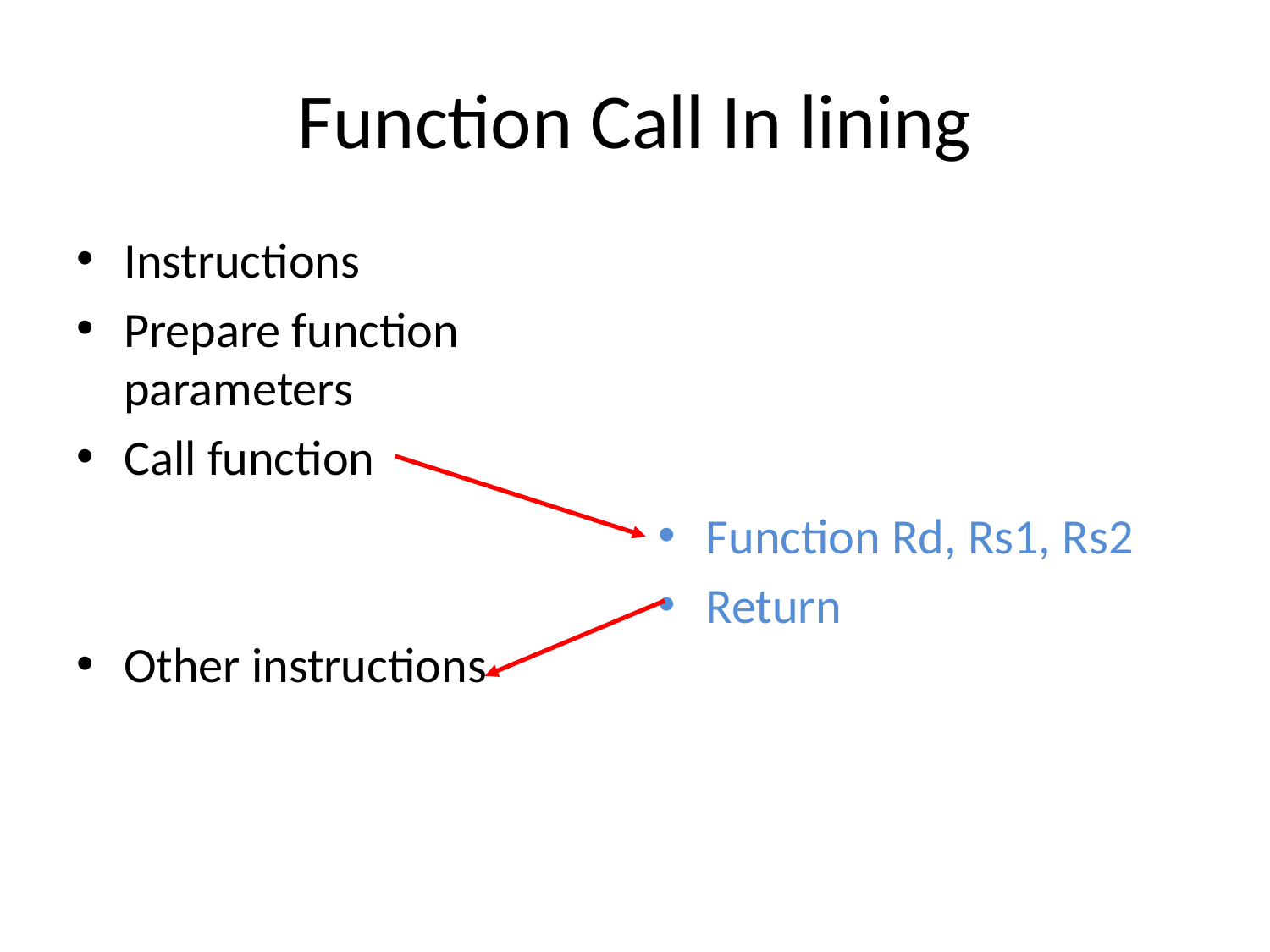

# Function Call In lining
Instructions
Prepare function parameters
Call function

Other instructions

Function Rd, Rs1, Rs2
Return